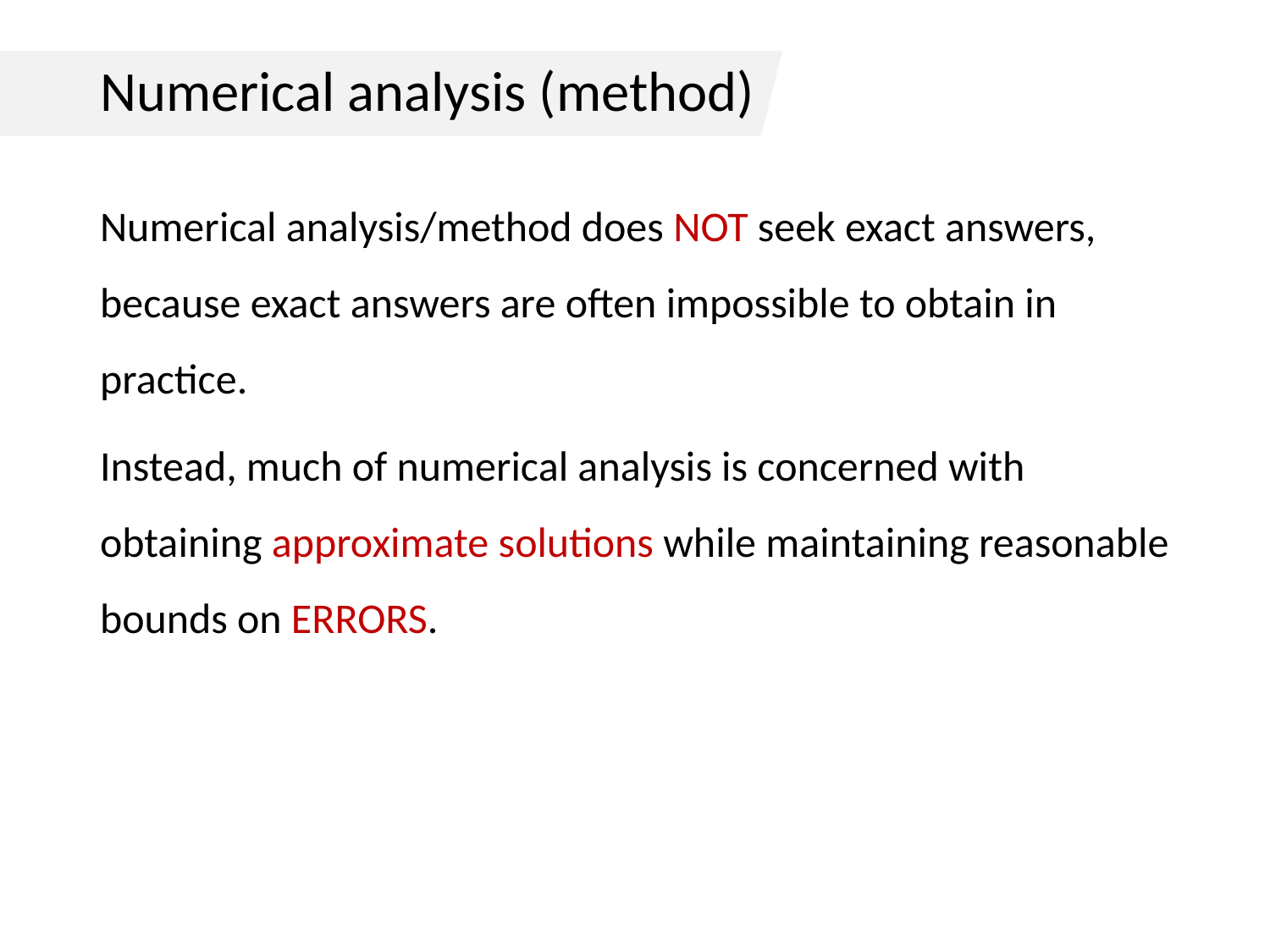

# Numerical analysis (method)
Numerical analysis/method does NOT seek exact answers, because exact answers are often impossible to obtain in practice.
Instead, much of numerical analysis is concerned with obtaining approximate solutions while maintaining reasonable bounds on ERRORS.